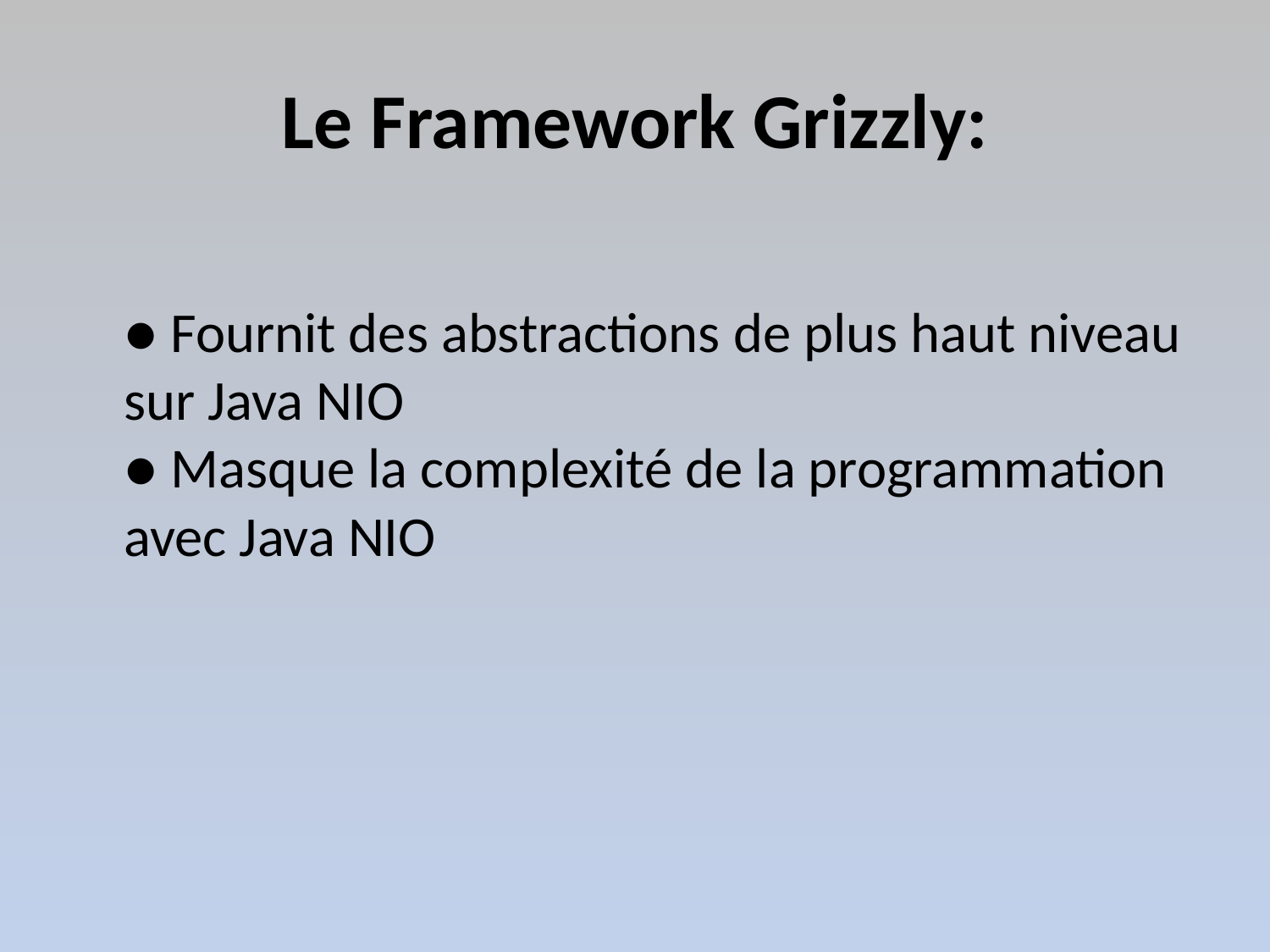

# Le Framework Grizzly:
● Fournit des abstractions de plus haut niveau sur Java NIO
● Masque la complexité de la programmation avec Java NIO